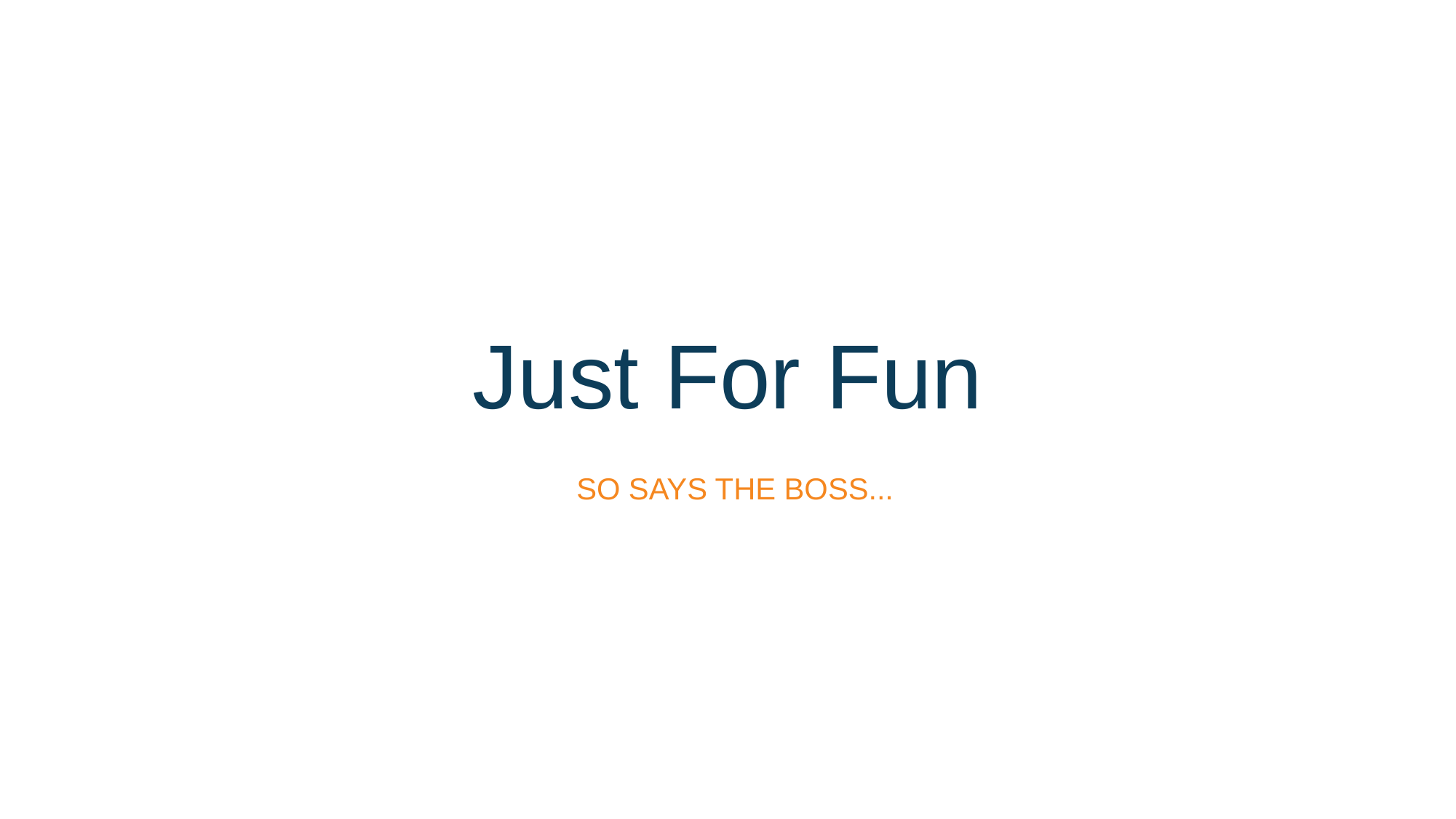

# Just For Fun
SO SAYS THE BOSS...